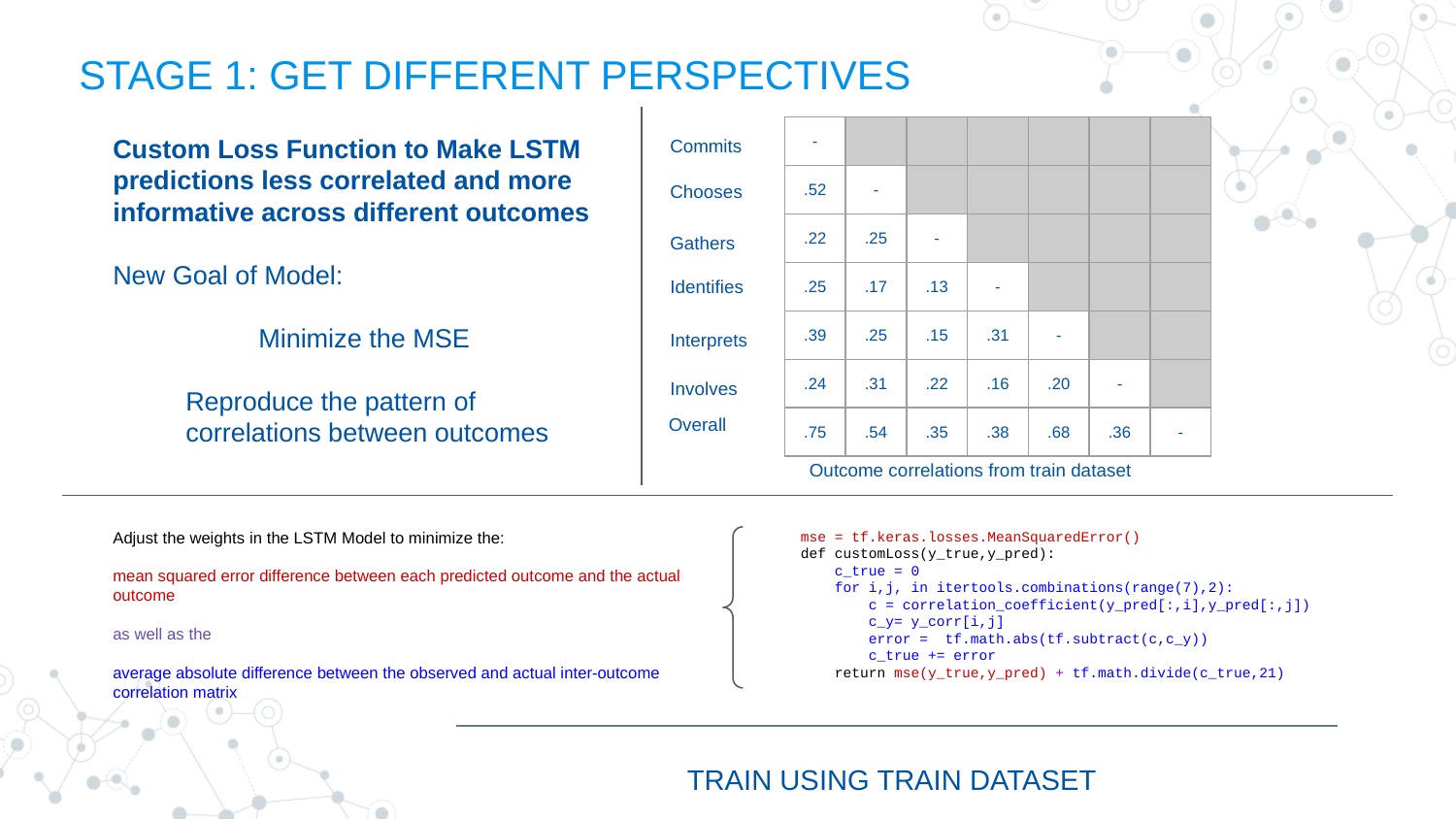

# STAGE 1: GET DIFFERENT PERSPECTIVES
| - |  |  |  |  |  |  |
| --- | --- | --- | --- | --- | --- | --- |
| .52 | - |  |  |  |  |  |
| .22 | .25 | - |  |  |  |  |
| .25 | .17 | .13 | - |  |  |  |
| .39 | .25 | .15 | .31 | - |  |  |
| .24 | .31 | .22 | .16 | .20 | - |  |
| .75 | .54 | .35 | .38 | .68 | .36 | - |
Custom Loss Function to Make LSTM predictions less correlated and more informative across different outcomes

New Goal of Model:

	Minimize the MSE

Reproduce the pattern of correlations between outcomes
Commits
Chooses
Gathers
Identifies
Interprets
Involves
Overall
Outcome correlations from train dataset
Adjust the weights in the LSTM Model to minimize the:

mean squared error difference between each predicted outcome and the actual outcome

as well as the

average absolute difference between the observed and actual inter-outcome correlation matrix
mse = tf.keras.losses.MeanSquaredError()
def customLoss(y_true,y_pred):
    c_true = 0
    for i,j, in itertools.combinations(range(7),2):
        c = correlation_coefficient(y_pred[:,i],y_pred[:,j])
        c_y= y_corr[i,j]
        error =  tf.math.abs(tf.subtract(c,c_y))
        c_true += error
    return mse(y_true,y_pred) + tf.math.divide(c_true,21)

TRAIN USING TRAIN DATASET